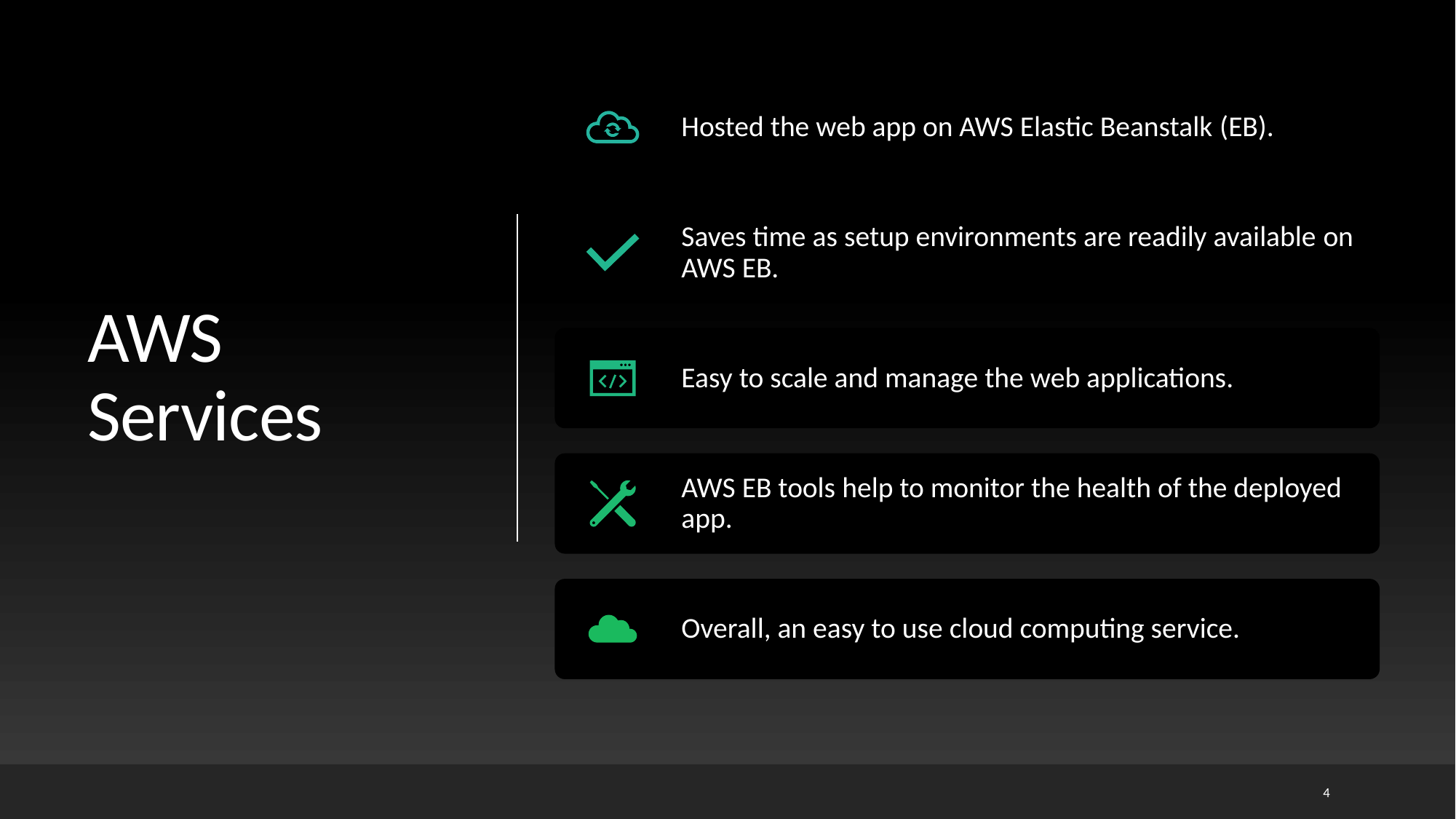

# AWS Services
Hosted the web app on AWS Elastic Beanstalk (EB).
Saves time as setup environments are readily available on AWS EB.
Easy to scale and manage the web applications.
AWS EB tools help to monitor the health of the deployed app.
Overall, an easy to use cloud computing service.

4